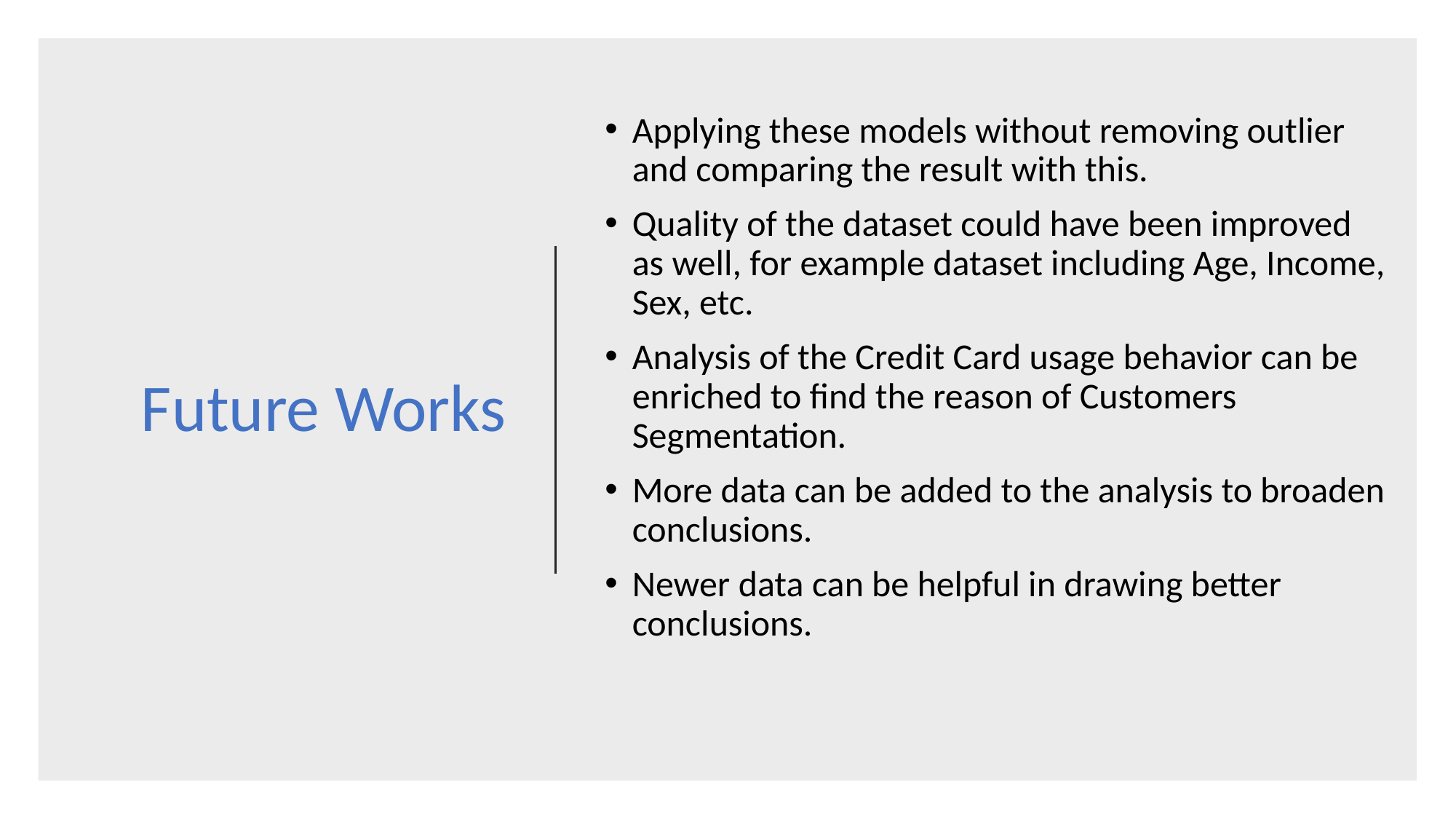

Applying these models without removing outlier and comparing the result with this.
Quality of the dataset could have been improved as well, for example dataset including Age, Income, Sex, etc.
Analysis of the Credit Card usage behavior can be enriched to find the reason of Customers Segmentation.
More data can be added to the analysis to broaden conclusions.
Newer data can be helpful in drawing better conclusions.

# Future Works